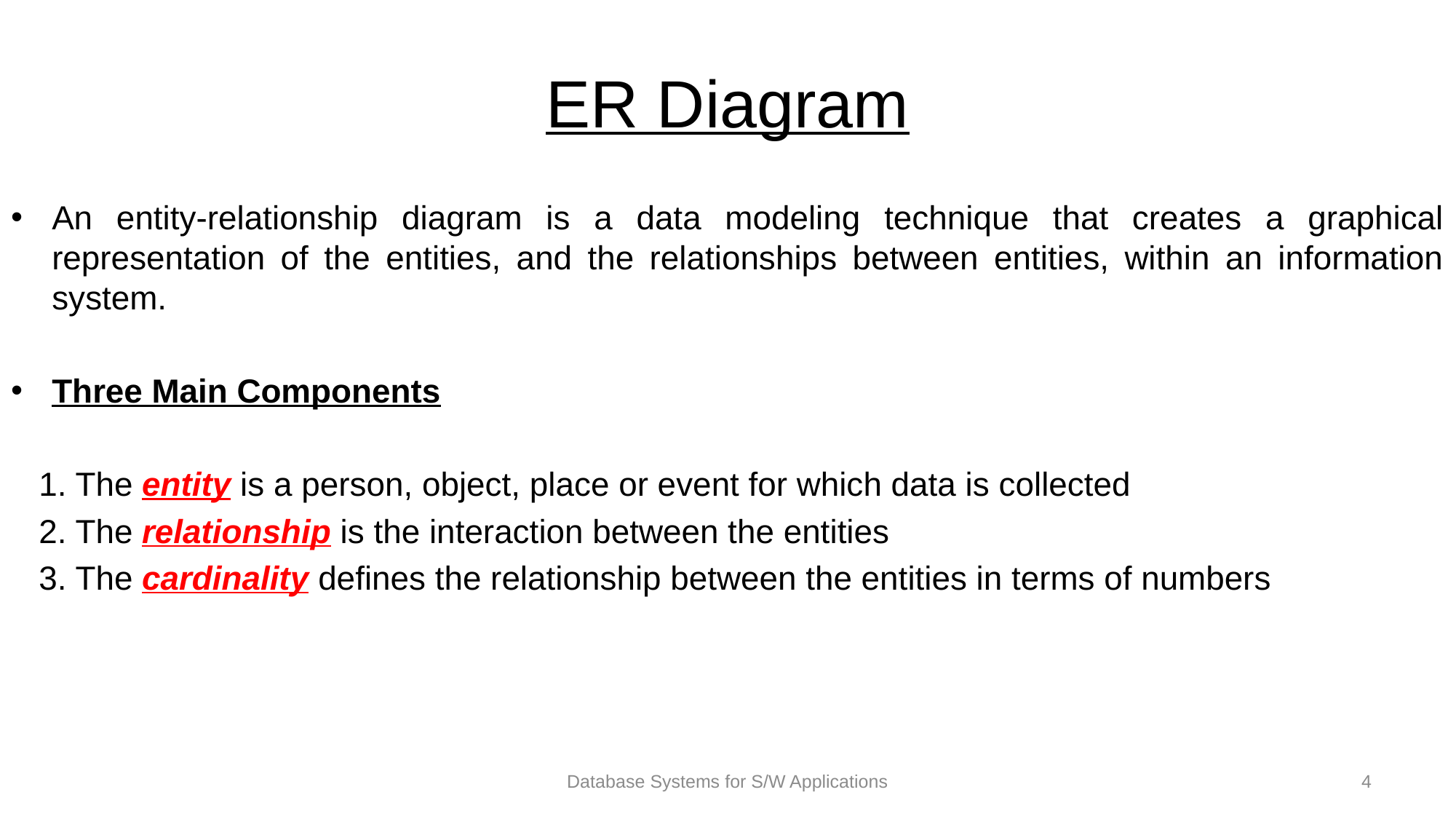

# ER Diagram
An entity-relationship diagram is a data modeling technique that creates a graphical representation of the entities, and the relationships between entities, within an information system.

Three Main Components

   1. The entity is a person, object, place or event for which data is collected
   2. The relationship is the interaction between the entities
   3. The cardinality defines the relationship between the entities in terms of numbers

Database Systems for S/W Applications
4